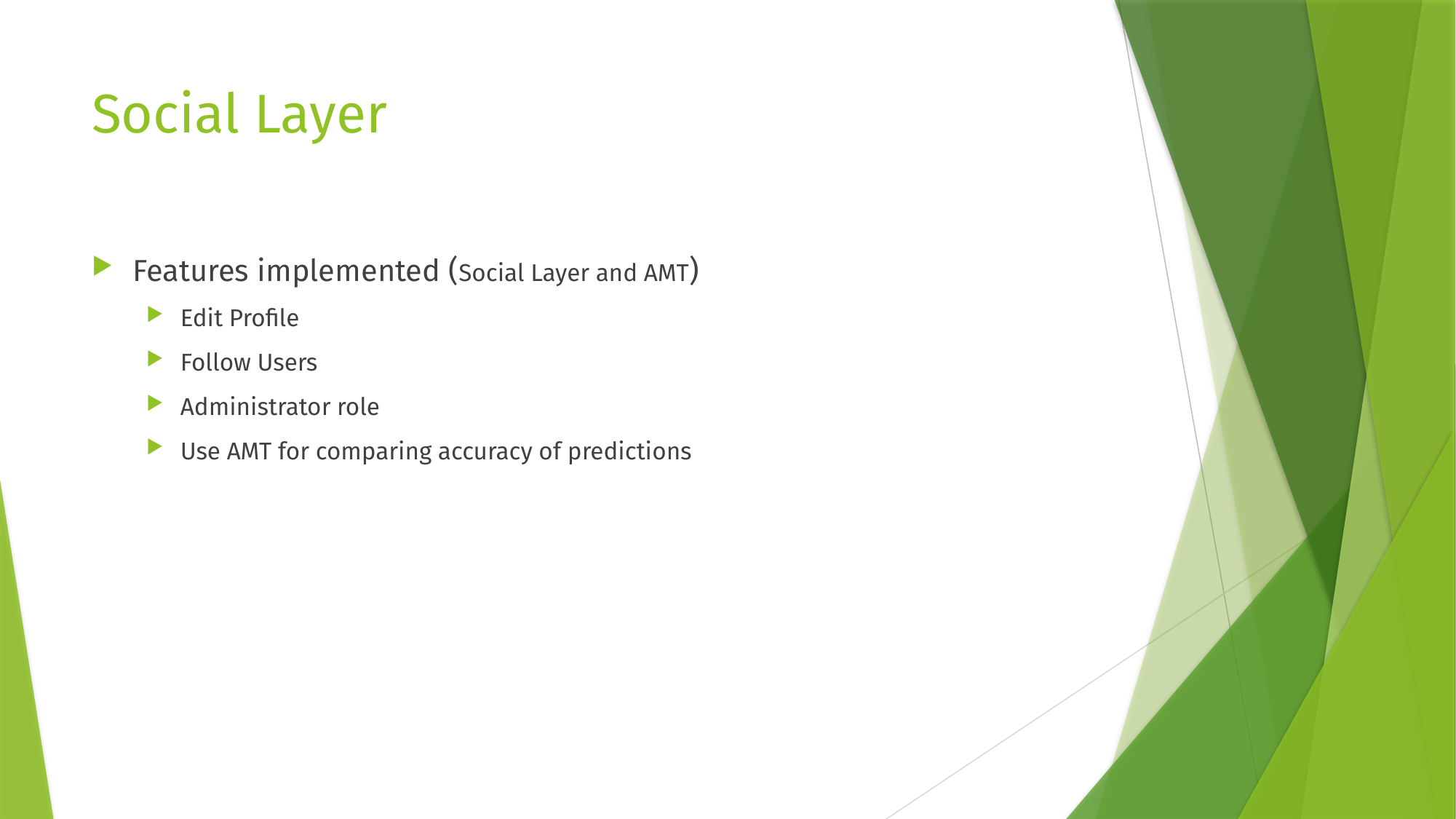

# Social Layer

Features implemented (Social Layer and AMT)
Edit Profile
Follow Users
Administrator role
Use AMT for comparing accuracy of predictions